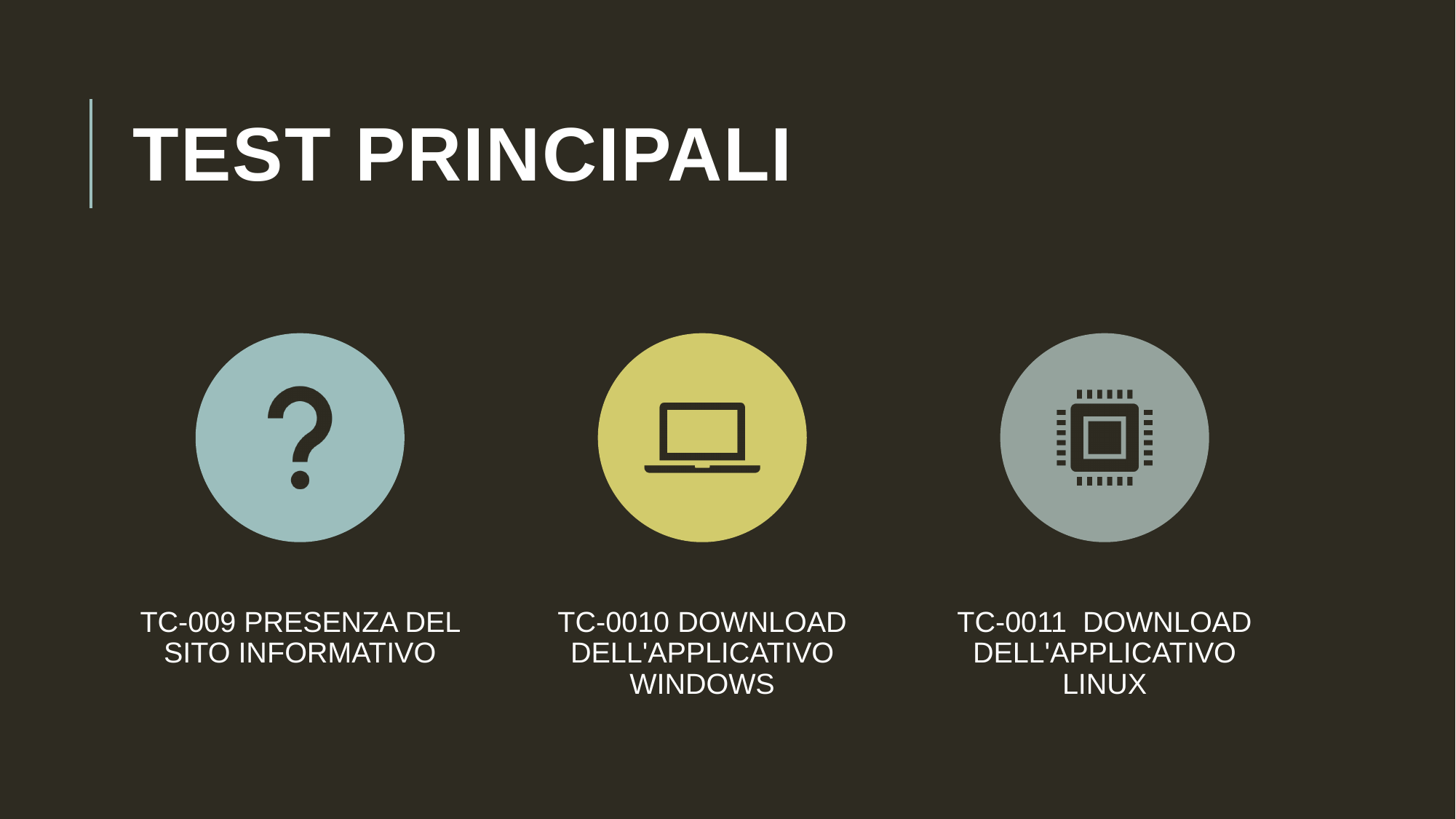

# Test principali
TC-009 Presenza del sito informativo
TC-0010 Download dell'applicativo windows
TC-0011  Download dell'applicativo Linux